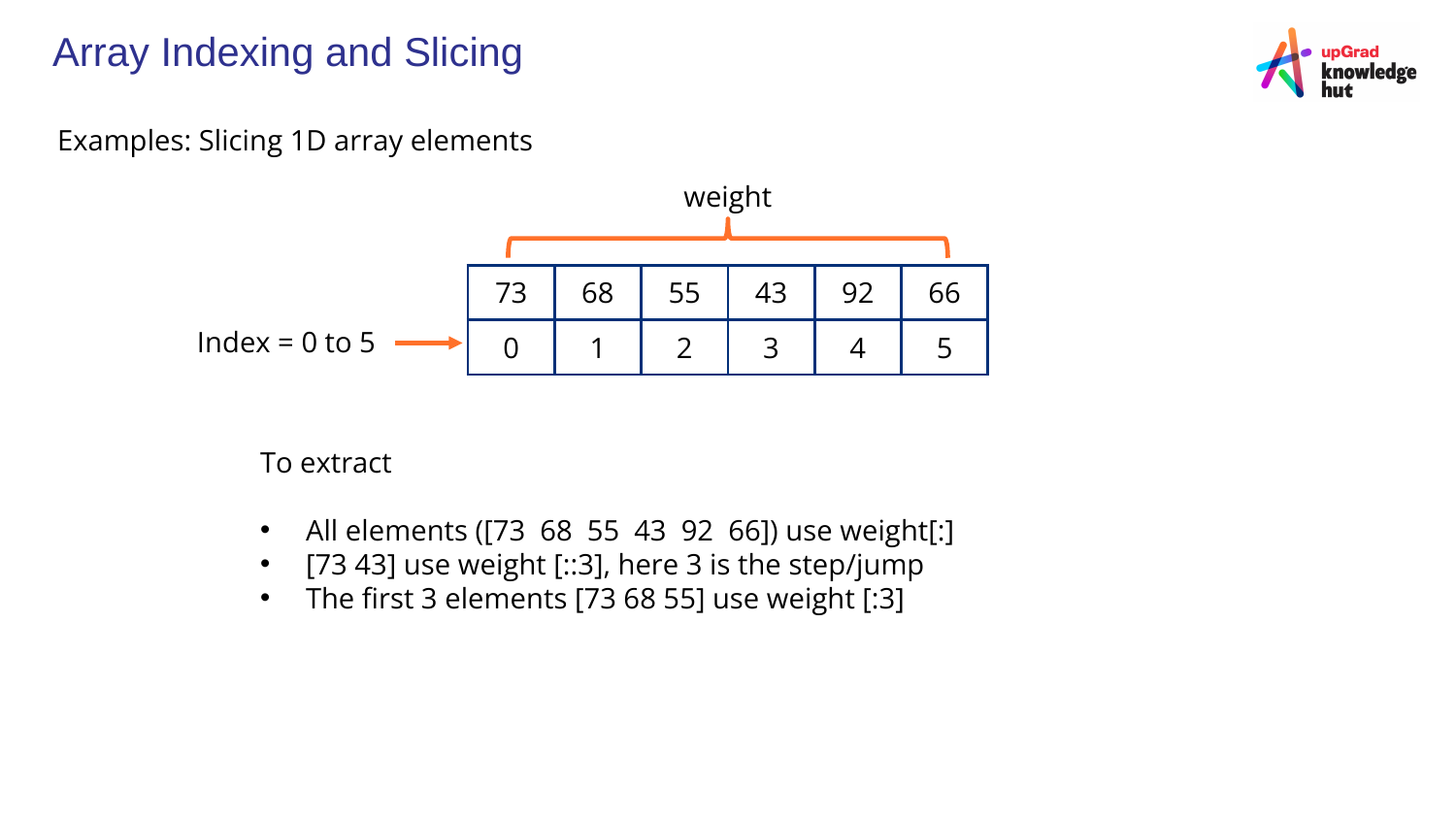

# Array Indexing and Slicing

Examples: Slicing 1D array elements
weight
| 73 | 68 | 55 | 43 | 92 | 66 |
| --- | --- | --- | --- | --- | --- |
| 0 | 1 | 2 | 3 | 4 | 5 |
Index = 0 to 5
To extract

All elements ([73  68  55  43  92  66]) use weight[:]
[73 43] use weight [::3], here 3 is the step/jump
The first 3 elements [73 68 55] use weight [:3]